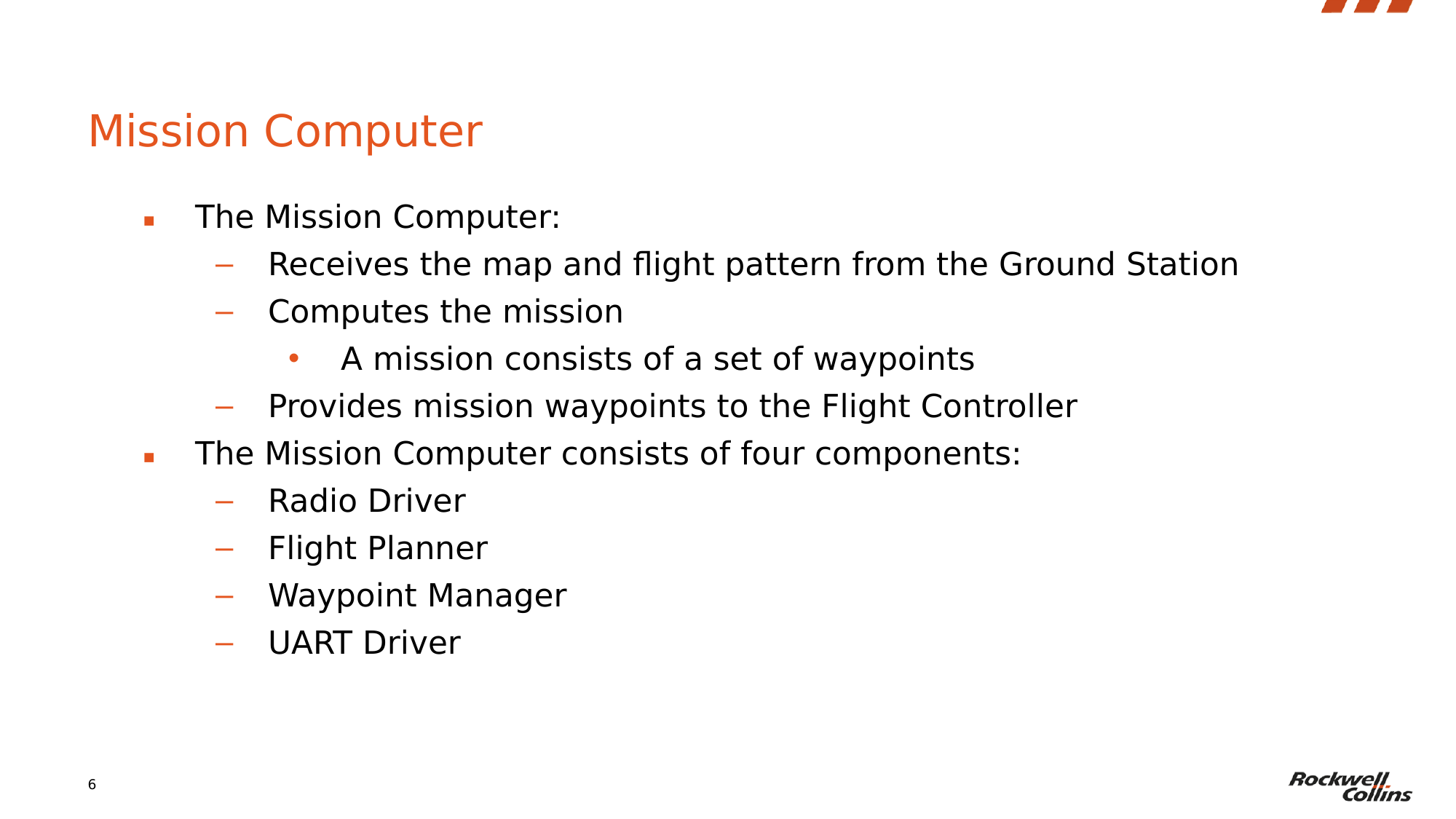

# Mission Computer
The Mission Computer:
Receives the map and flight pattern from the Ground Station
Computes the mission
A mission consists of a set of waypoints
Provides mission waypoints to the Flight Controller
The Mission Computer consists of four components:
Radio Driver
Flight Planner
Waypoint Manager
UART Driver